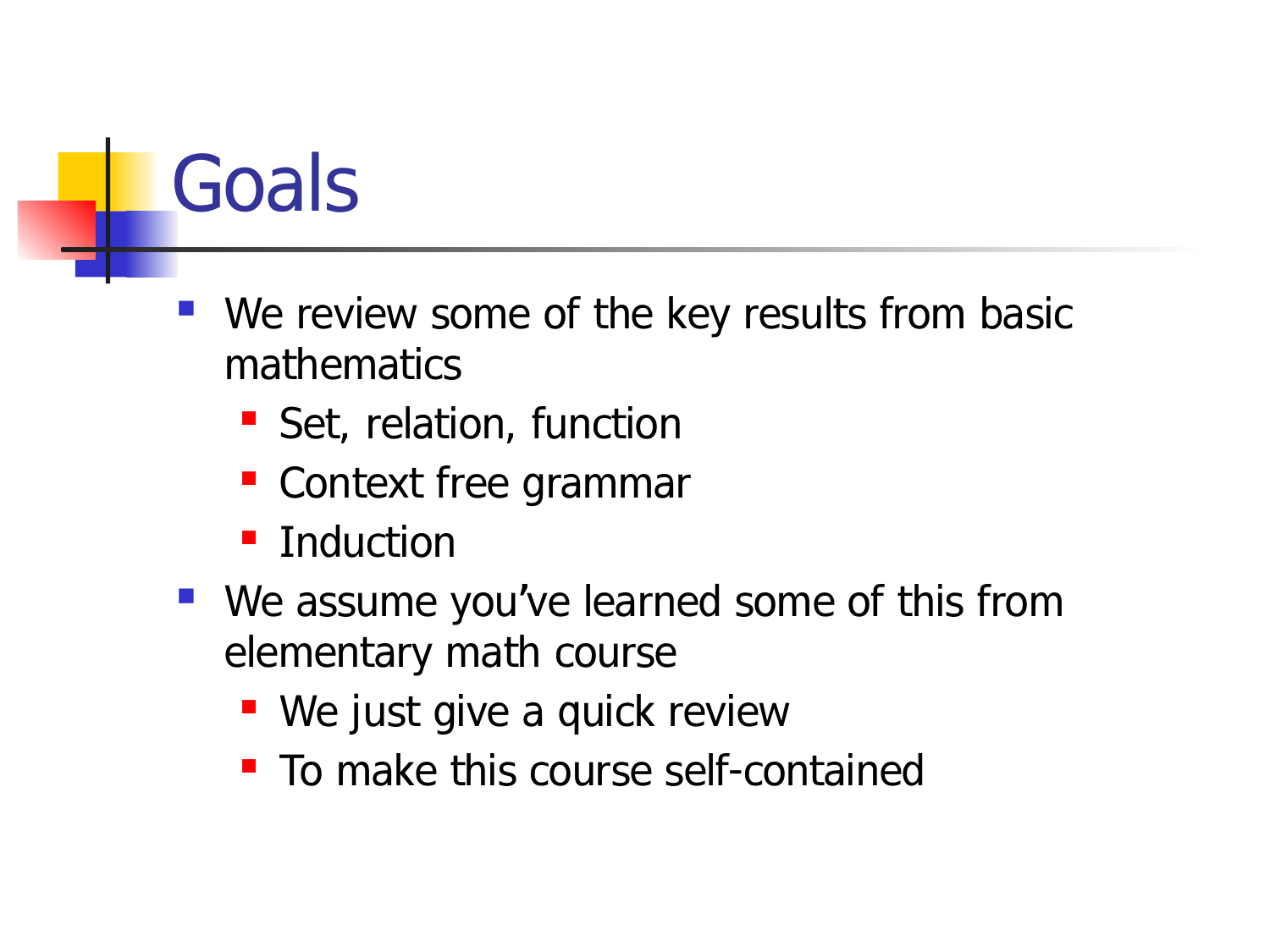

# Goals
We review some of the key results from basic mathematics
Set, relation, function
Context free grammar
Induction
We assume you’ve learned some of this from elementary math course
We just give a quick review
To make this course self-contained